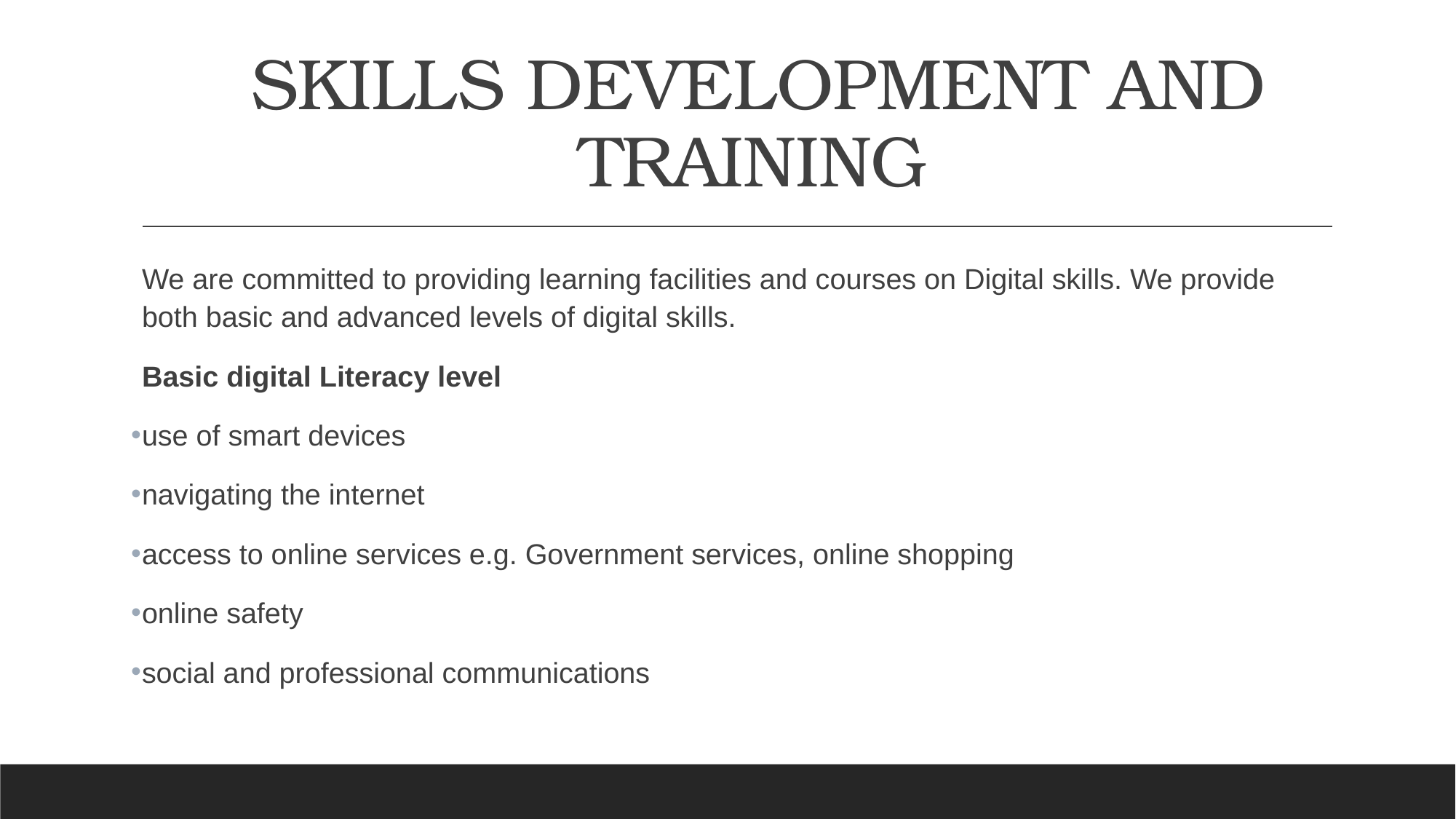

# SKILLS DEVELOPMENT AND 				TRAINING
We are committed to providing learning facilities and courses on Digital skills. We provide both basic and advanced levels of digital skills.
Basic digital Literacy level
use of smart devices
navigating the internet
access to online services e.g. Government services, online shopping
online safety
social and professional communications